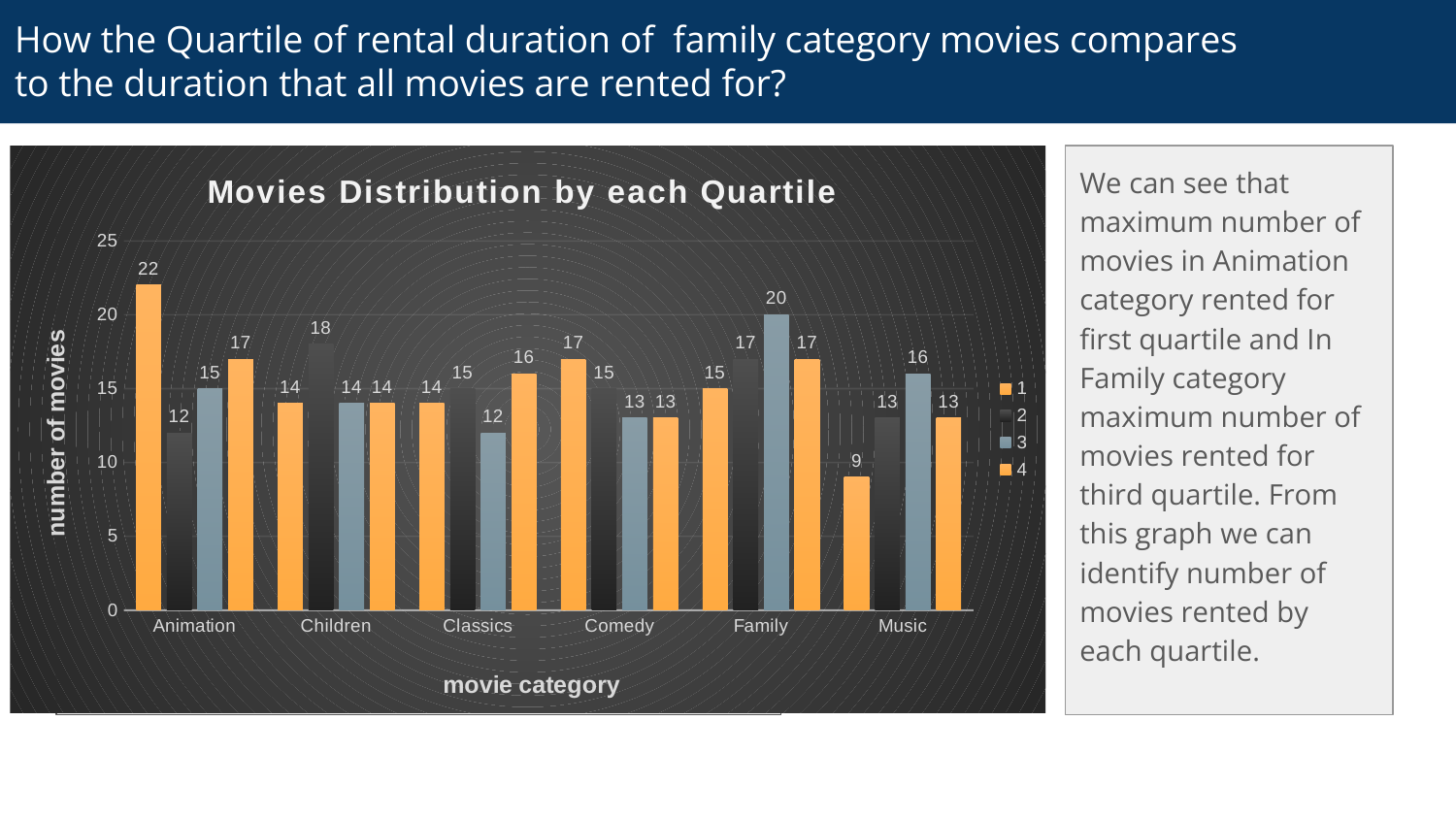

# How the Quartile of rental duration of  family category movies compares to the duration that all movies are rented for?

### Chart: Movies Distribution by each Quartile

| Category | 1 | 2 | 3 | 4 |
|---|---|---|---|---|
| Animation | 22.0 | 12.0 | 15.0 | 17.0 |
| Children | 14.0 | 18.0 | 14.0 | 14.0 |
| Classics | 14.0 | 15.0 | 12.0 | 16.0 |
| Comedy | 17.0 | 15.0 | 13.0 | 13.0 |
| Family | 15.0 | 17.0 | 20.0 | 17.0 |
| Music | 9.0 | 13.0 | 16.0 | 13.0 |
We can see that maximum number of movies in Animation category rented for first quartile and In Family category  maximum number of movies rented for third quartile. From this graph we can identify number of movies rented by each quartile.